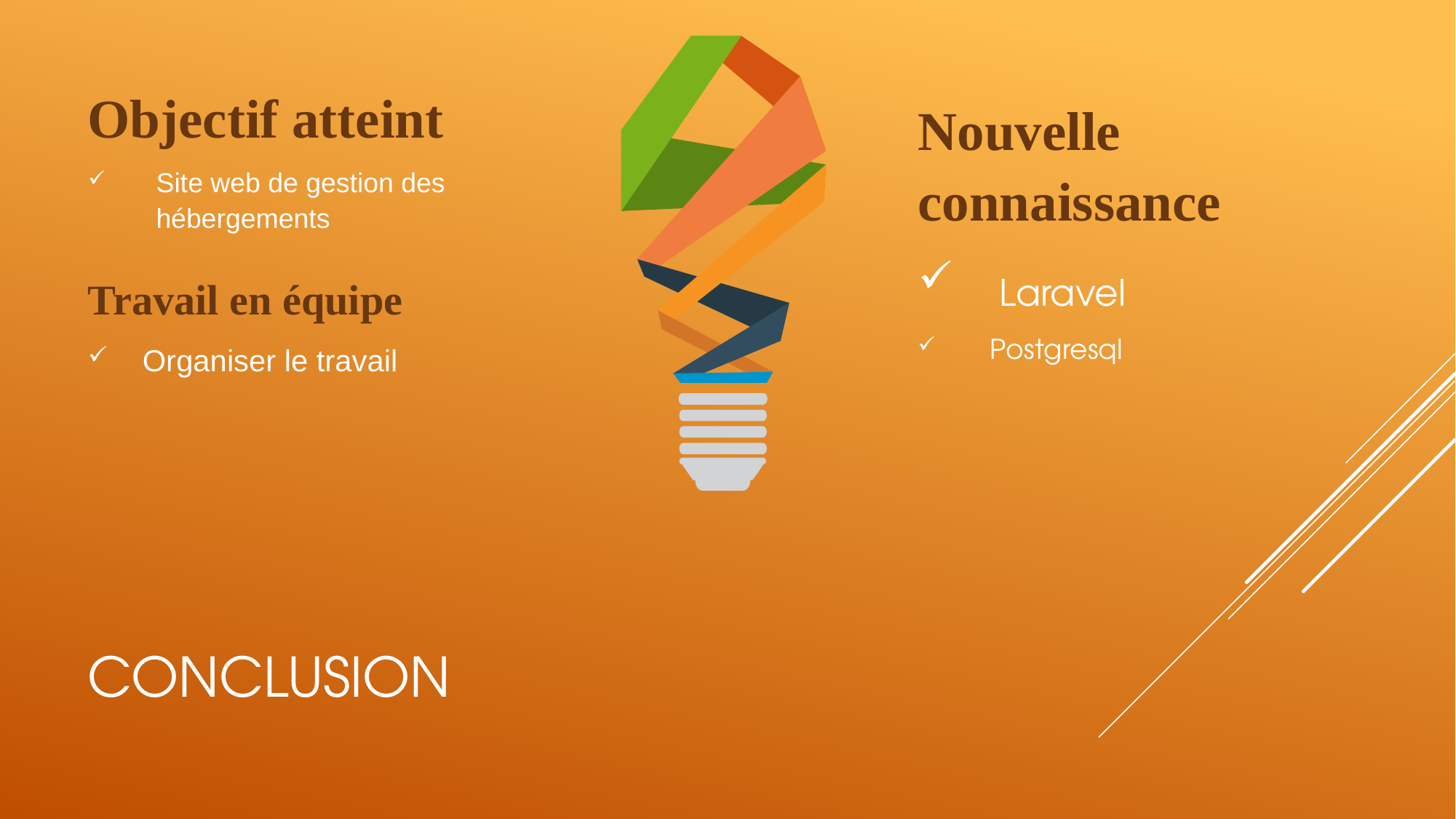

Objectif atteint
Site web de gestion des hébergements

Travail en équipe
Organiser le travail

Nouvelle connaissance
   Laravel
     Postgresql

# Conclusion